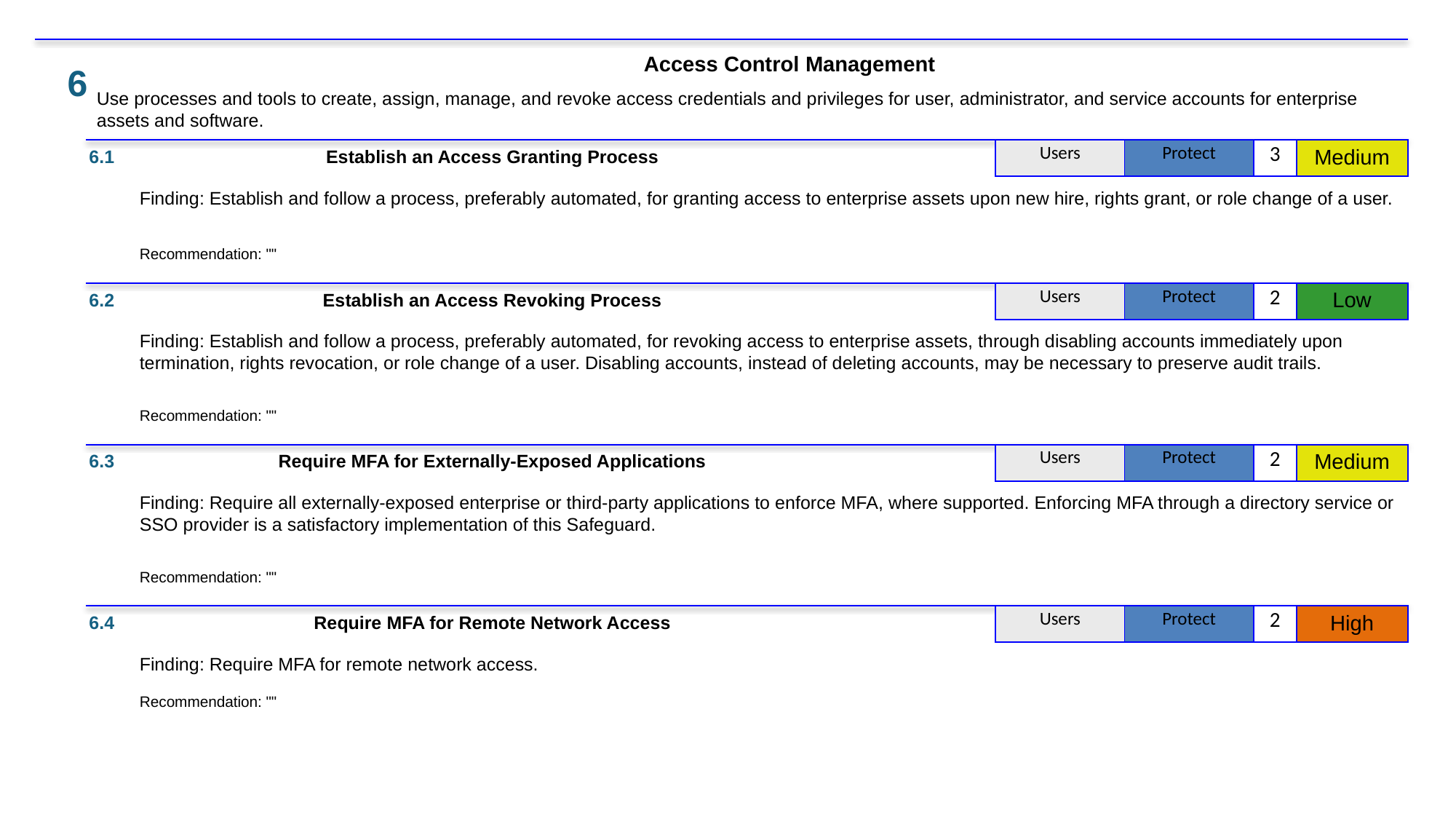

Access Control Management
 6
Use processes and tools to create, assign, manage, and revoke access credentials and privileges for user, administrator, and service accounts for enterprise assets and software.
6.1
Establish an Access Granting Process
| Users | Protect | 3 | Medium |
| --- | --- | --- | --- |
Finding: Establish and follow a process, preferably automated, for granting access to enterprise assets upon new hire, rights grant, or role change of a user.
Recommendation: ""
6.2
Establish an Access Revoking Process
| Users | Protect | 2 | Low |
| --- | --- | --- | --- |
Finding: Establish and follow a process, preferably automated, for revoking access to enterprise assets, through disabling accounts immediately upon termination, rights revocation, or role change of a user. Disabling accounts, instead of deleting accounts, may be necessary to preserve audit trails.
Recommendation: ""
6.3
Require MFA for Externally-Exposed Applications
| Users | Protect | 2 | Medium |
| --- | --- | --- | --- |
Finding: Require all externally-exposed enterprise or third-party applications to enforce MFA, where supported. Enforcing MFA through a directory service or SSO provider is a satisfactory implementation of this Safeguard.
Recommendation: ""
6.4
Require MFA for Remote Network Access
| Users | Protect | 2 | High |
| --- | --- | --- | --- |
Finding: Require MFA for remote network access.
Recommendation: ""